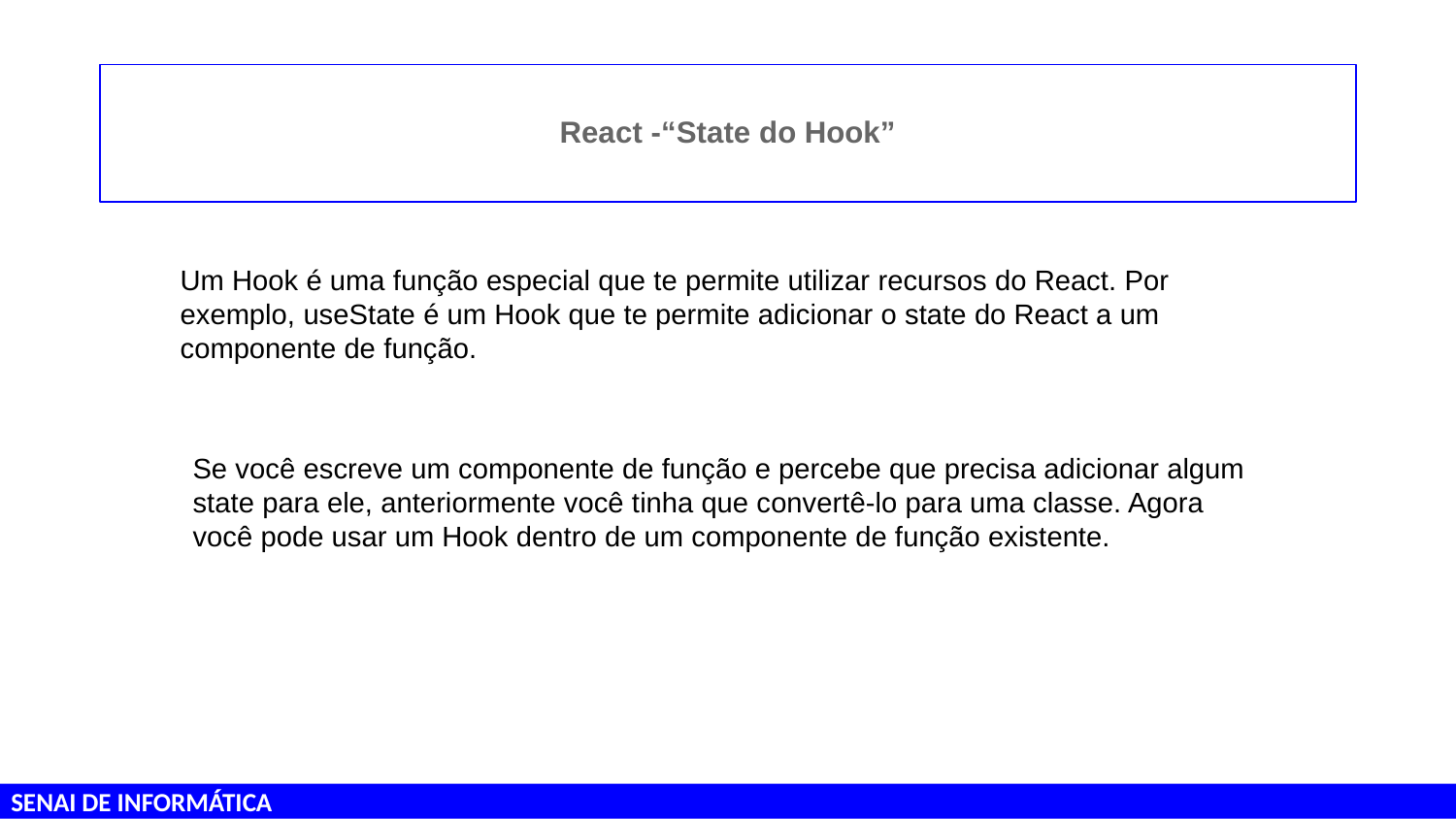

# React -“State do Hook”
Um Hook é uma função especial que te permite utilizar recursos do React. Por exemplo, useState é um Hook que te permite adicionar o state do React a um componente de função.
Se você escreve um componente de função e percebe que precisa adicionar algum state para ele, anteriormente você tinha que convertê-lo para uma classe. Agora você pode usar um Hook dentro de um componente de função existente.